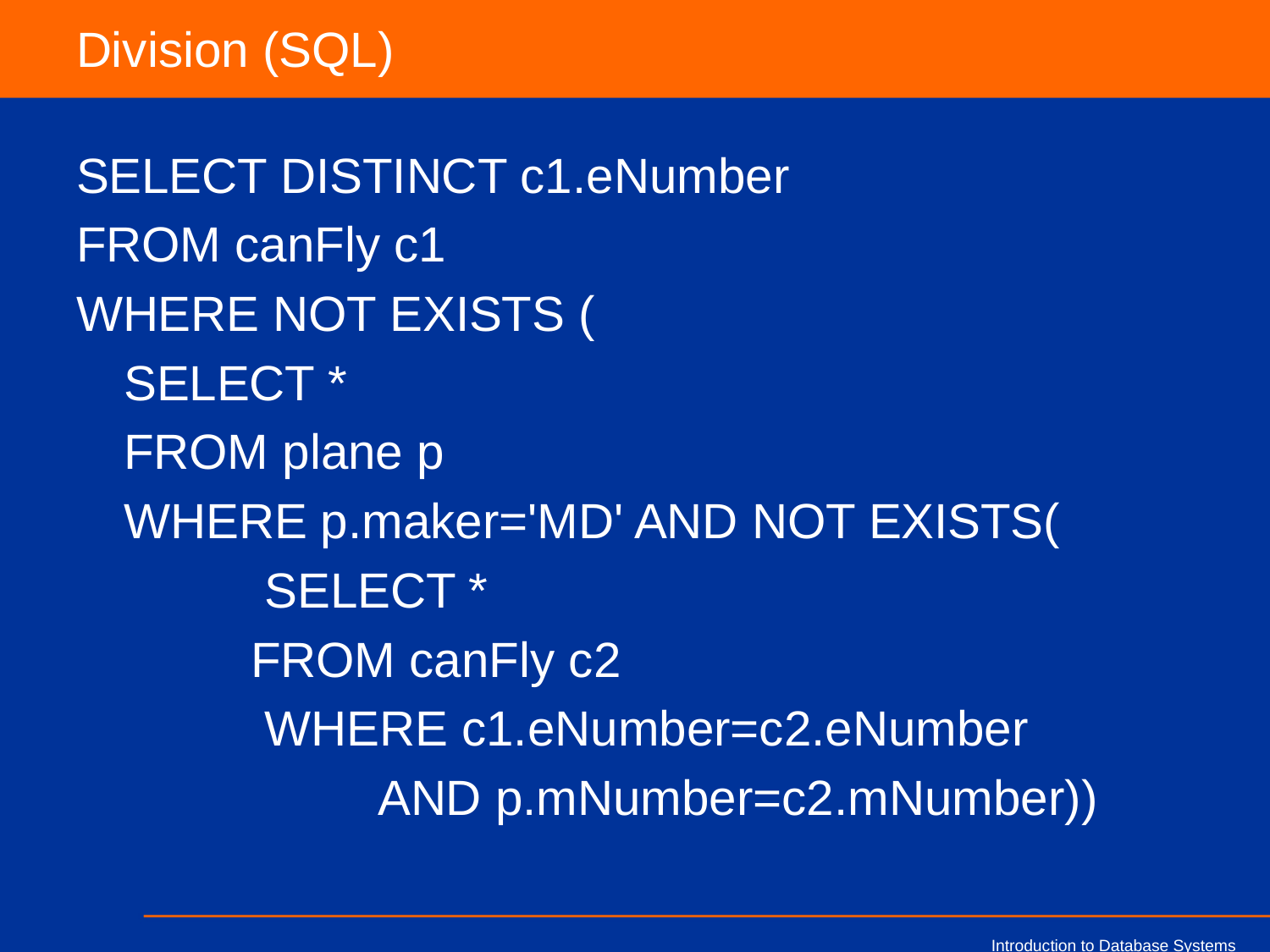

# Division (SQL)
SELECT DISTINCT c1.eNumber
FROM canFly c1
WHERE NOT EXISTS (
	SELECT *
	FROM plane p
	WHERE p.maker='MD' AND NOT EXISTS(
		 SELECT *
		FROM canFly c2
		 WHERE c1.eNumber=c2.eNumber
			AND p.mNumber=c2.mNumber))
Introduction to Database Systems